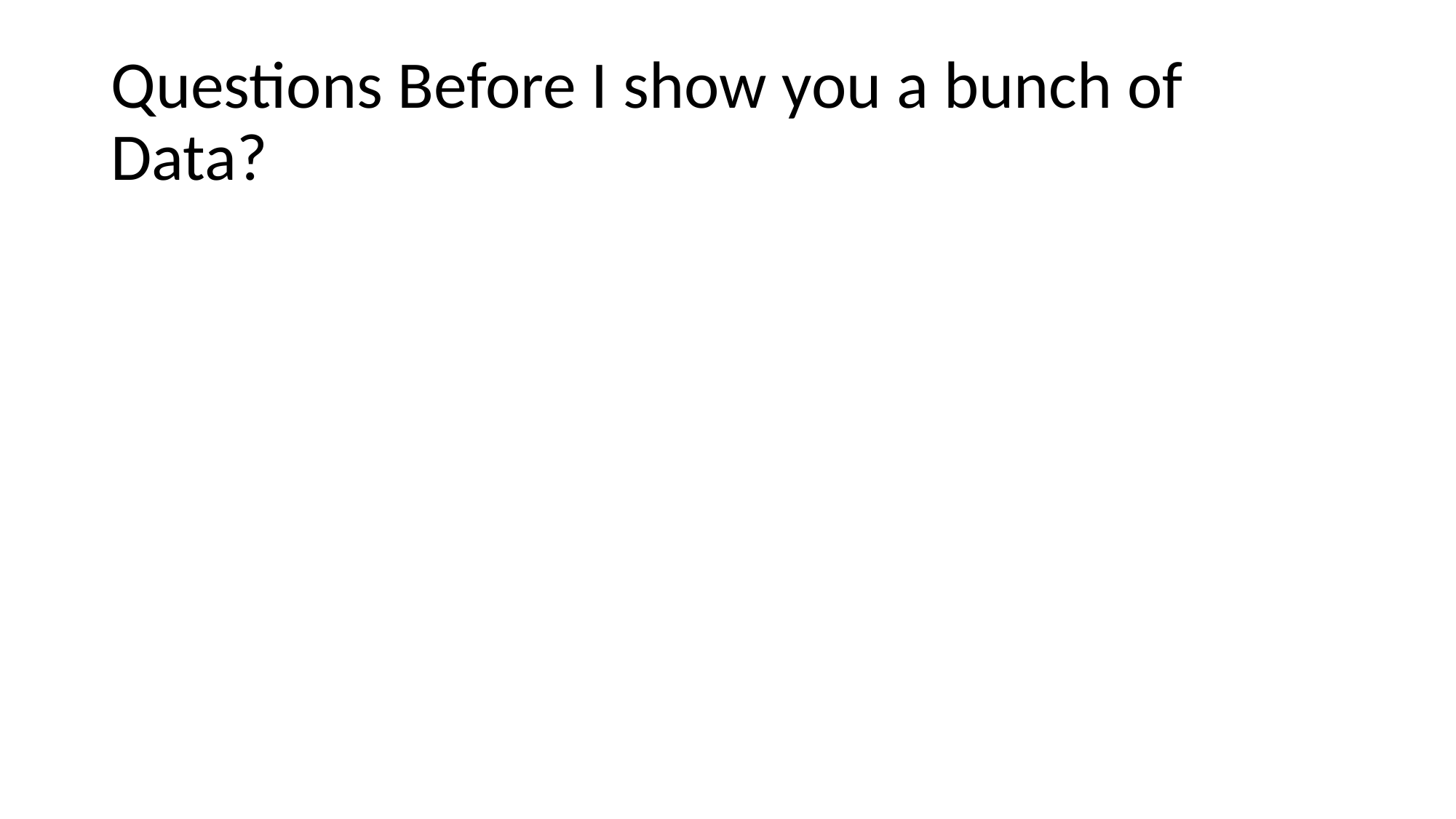

# Questions Before I show you a bunch of Data?